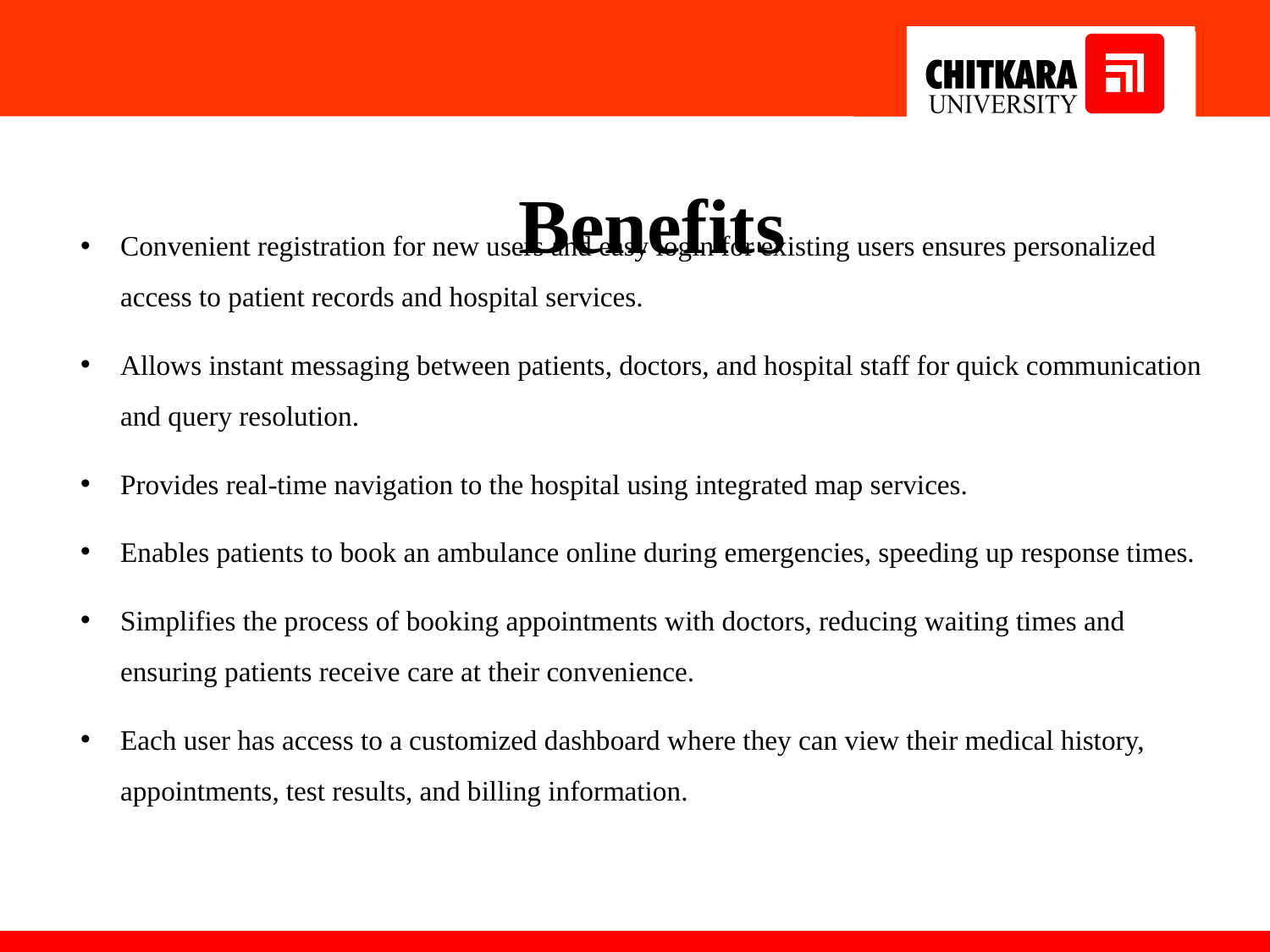

# Benefits
Convenient registration for new users and easy login for existing users ensures personalized access to patient records and hospital services.
Allows instant messaging between patients, doctors, and hospital staff for quick communication and query resolution.
Provides real-time navigation to the hospital using integrated map services.
Enables patients to book an ambulance online during emergencies, speeding up response times.
Simplifies the process of booking appointments with doctors, reducing waiting times and ensuring patients receive care at their convenience.
Each user has access to a customized dashboard where they can view their medical history, appointments, test results, and billing information.